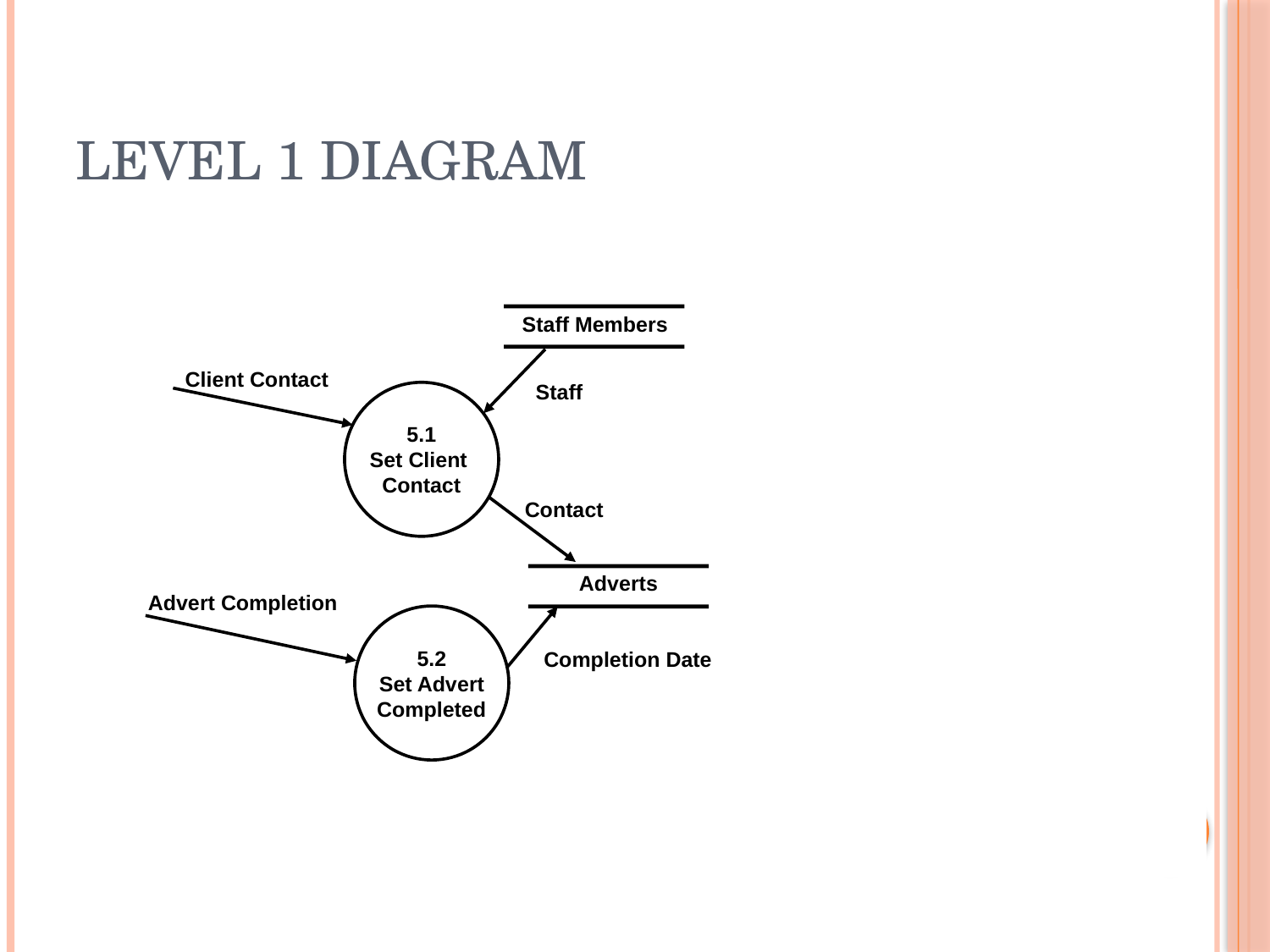

# Level 1 Diagram

Staff Members

Client Contact
Staff
5.1
Set Client
Contact

Contact

Adverts

Advert Completion
5.2
Set Advert
Completed

Completion Date